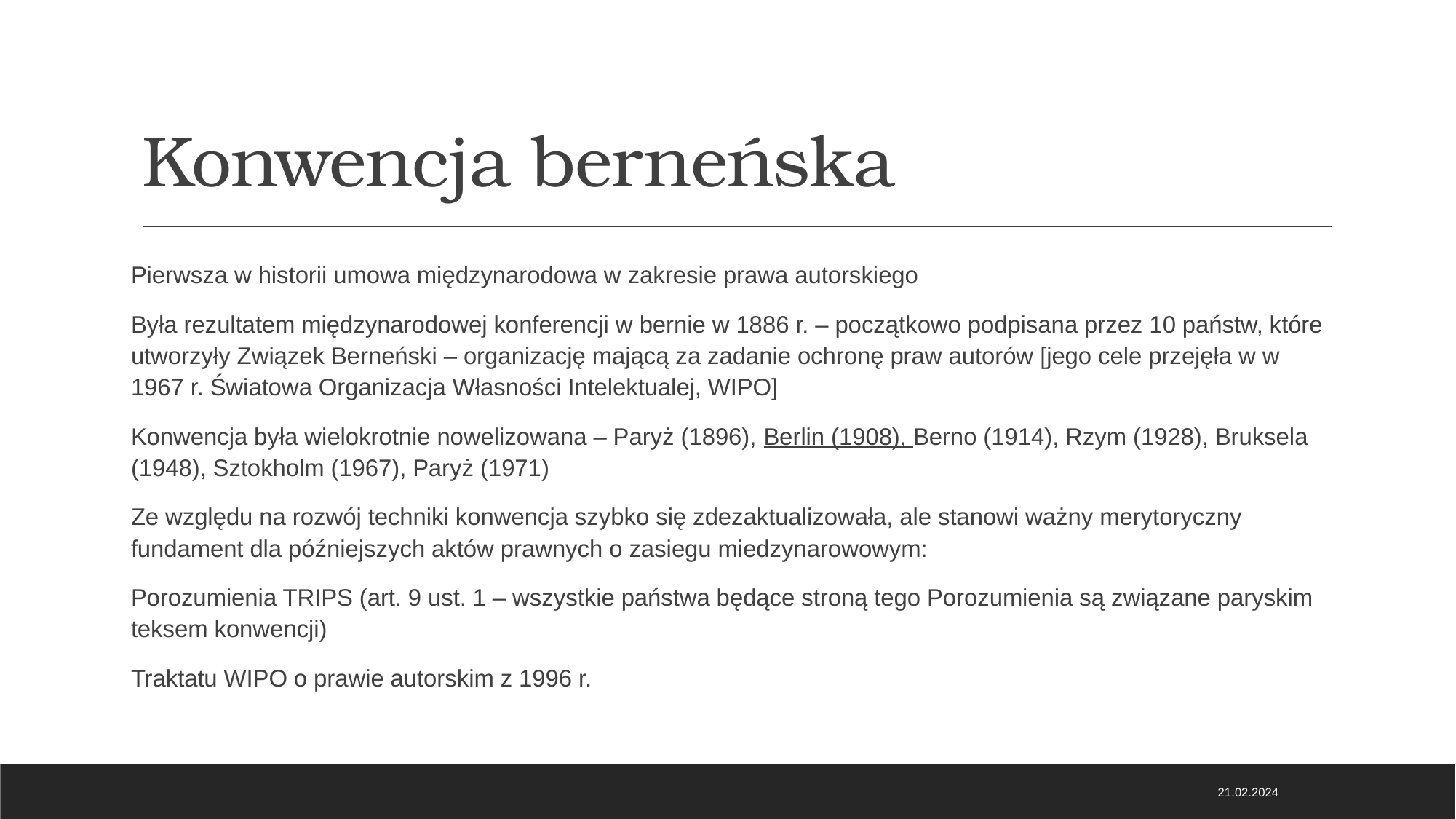

# Konwencja berneńska
Pierwsza w historii umowa międzynarodowa w zakresie prawa autorskiego
Była rezultatem międzynarodowej konferencji w bernie w 1886 r. – początkowo podpisana przez 10 państw, które utworzyły Związek Berneński – organizację mającą za zadanie ochronę praw autorów [jego cele przejęła w w 1967 r. Światowa Organizacja Własności Intelektualej, WIPO]
Konwencja była wielokrotnie nowelizowana – Paryż (1896), Berlin (1908), Berno (1914), Rzym (1928), Bruksela (1948), Sztokholm (1967), Paryż (1971)
Ze względu na rozwój techniki konwencja szybko się zdezaktualizowała, ale stanowi ważny merytoryczny fundament dla późniejszych aktów prawnych o zasiegu miedzynarowowym:
Porozumienia TRIPS (art. 9 ust. 1 – wszystkie państwa będące stroną tego Porozumienia są związane paryskim teksem konwencji)
Traktatu WIPO o prawie autorskim z 1996 r.
21.02.2024